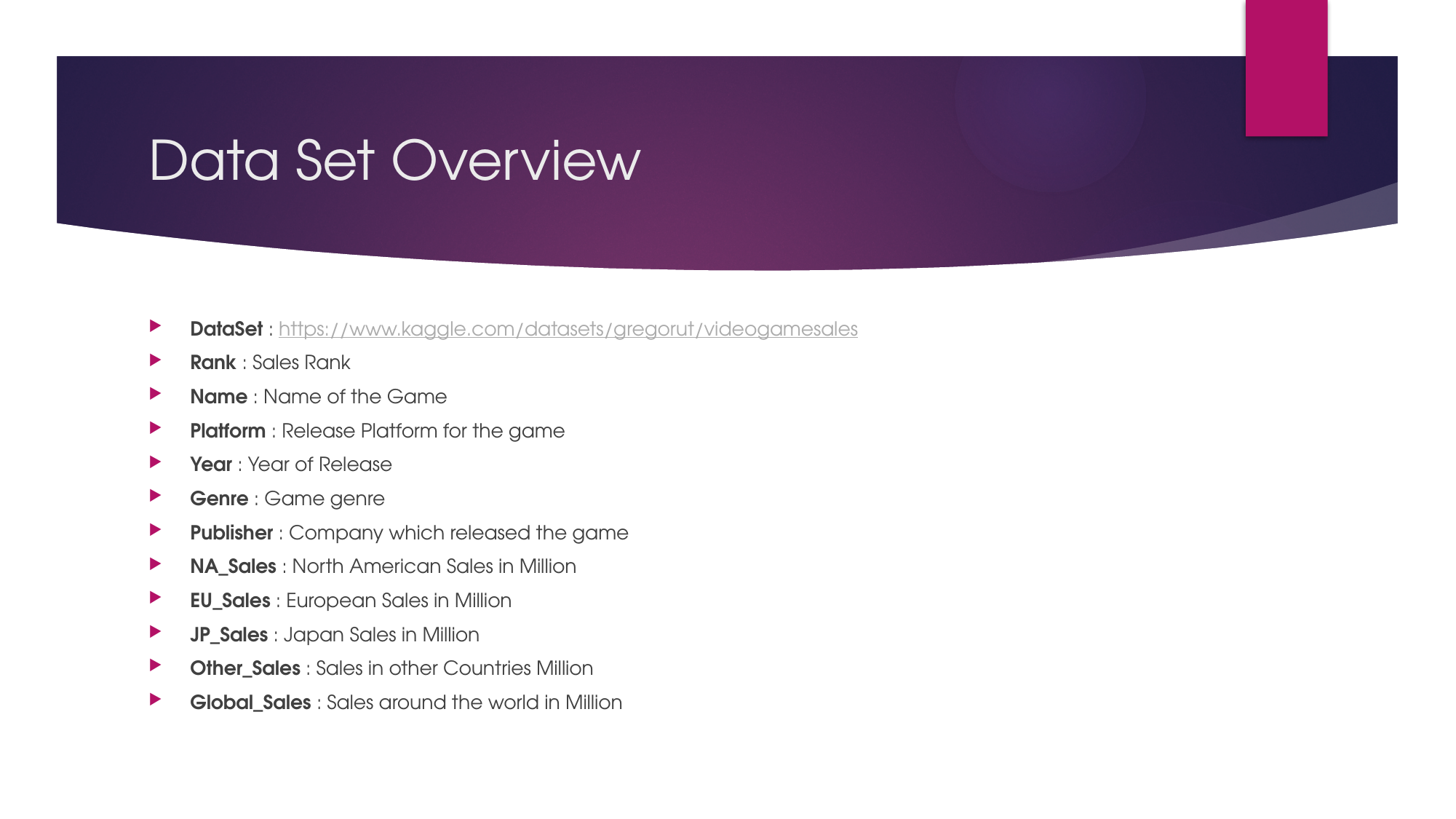

# Data Set Overview
DataSet : https://www.kaggle.com/datasets/gregorut/videogamesales
Rank : Sales Rank
Name : Name of the Game
Platform : Release Platform for the game
Year : Year of Release
Genre : Game genre
Publisher : Company which released the game
NA_Sales : North American Sales in Million
EU_Sales : European Sales in Million
JP_Sales : Japan Sales in Million
Other_Sales : Sales in other Countries Million
Global_Sales : Sales around the world in Million